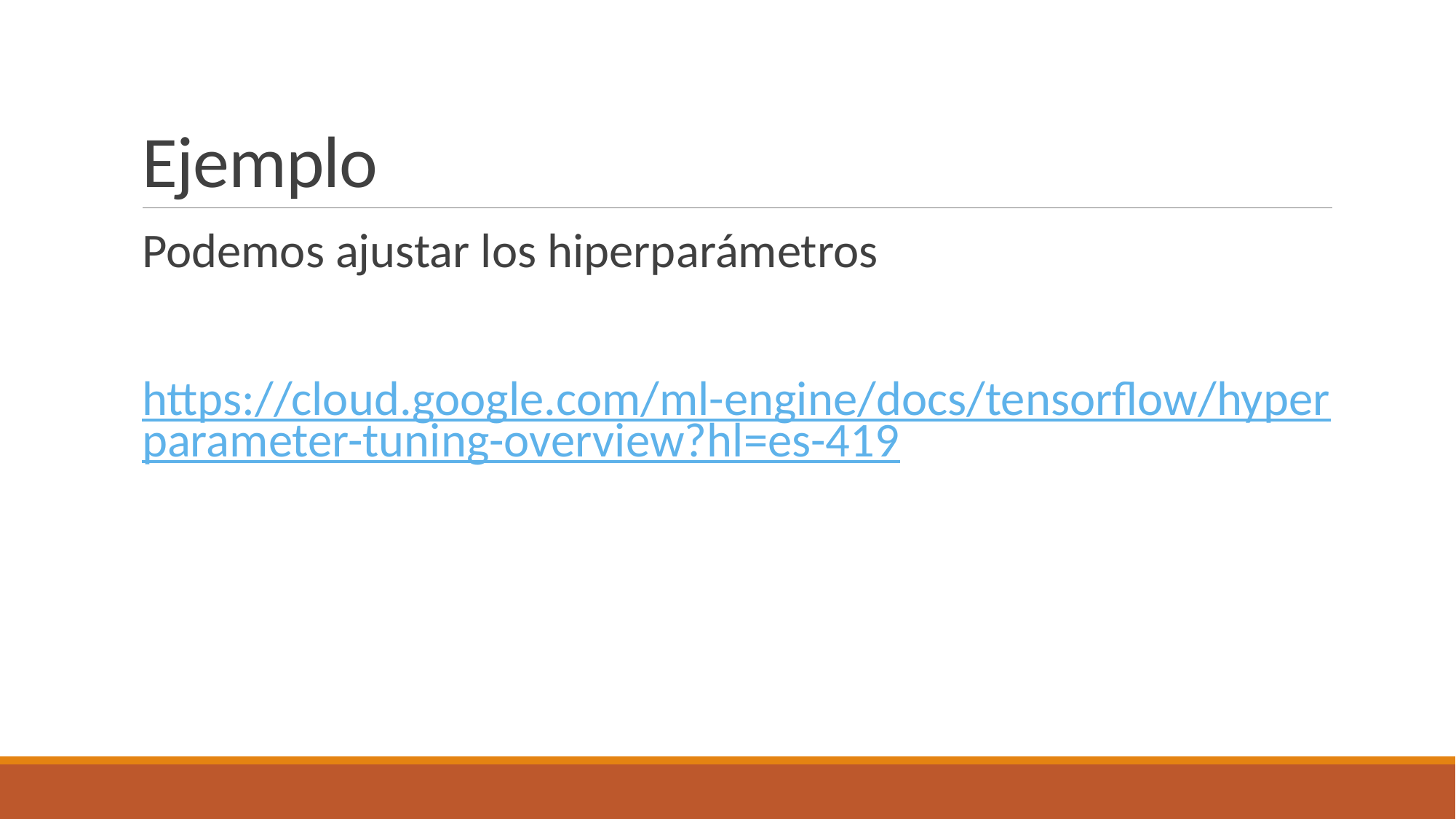

# Ejemplo
Podemos ajustar los hiperparámetros

https://cloud.google.com/ml-engine/docs/tensorflow/hyperparameter-tuning-overview?hl=es-419